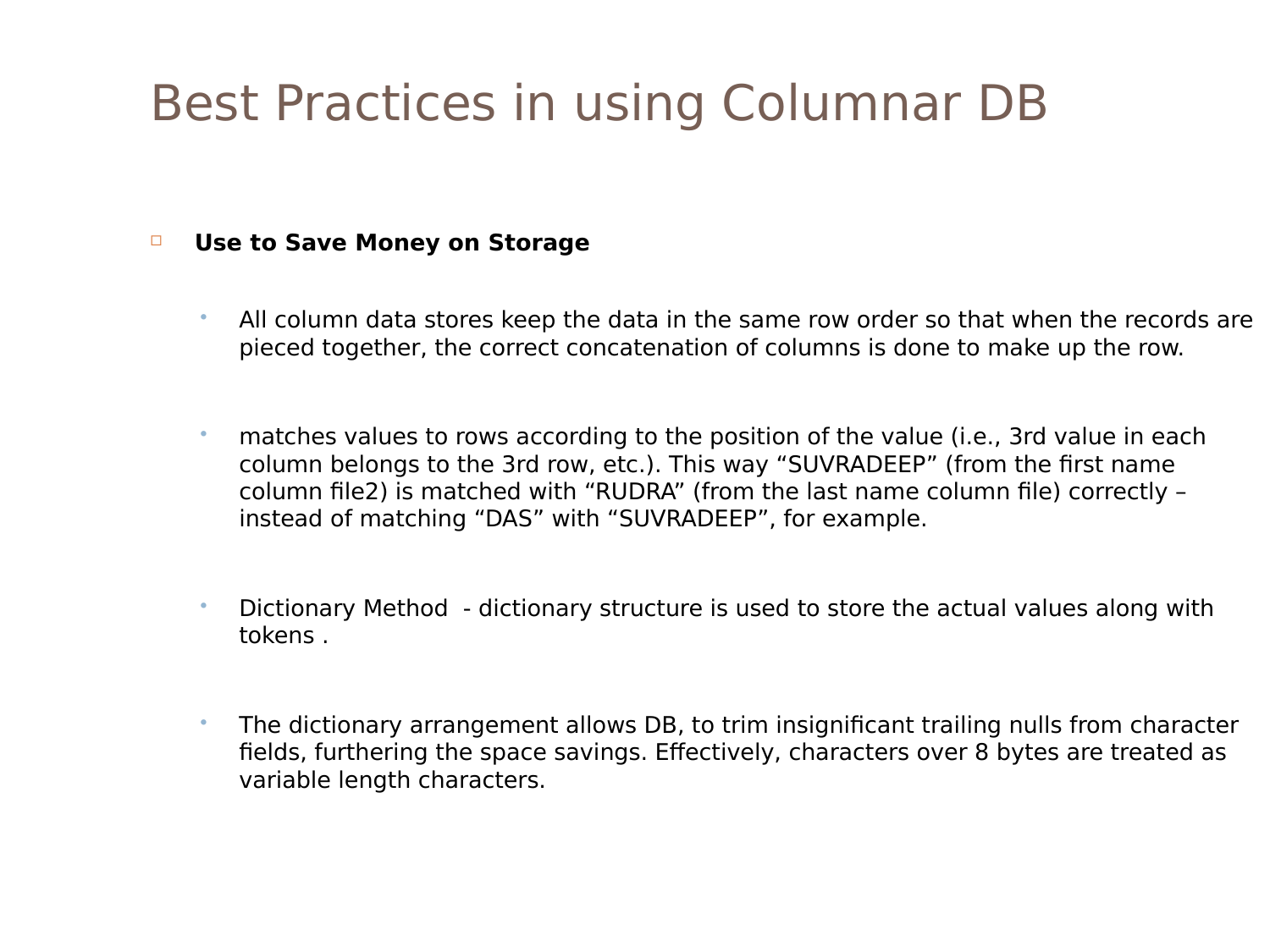

Best Practices in using Columnar DB
Use to Save Money on Storage

All column data stores keep the data in the same row order so that when the records are pieced together, the correct concatenation of columns is done to make up the row.

matches values to rows according to the position of the value (i.e., 3rd value in each column belongs to the 3rd row, etc.). This way “SUVRADEEP” (from the first name column file2) is matched with “RUDRA” (from the last name column file) correctly – instead of matching “DAS” with “SUVRADEEP”, for example.

Dictionary Method  - dictionary structure is used to store the actual values along with tokens .

The dictionary arrangement allows DB, to trim insignificant trailing nulls from character fields, furthering the space savings. Effectively, characters over 8 bytes are treated as variable length characters.